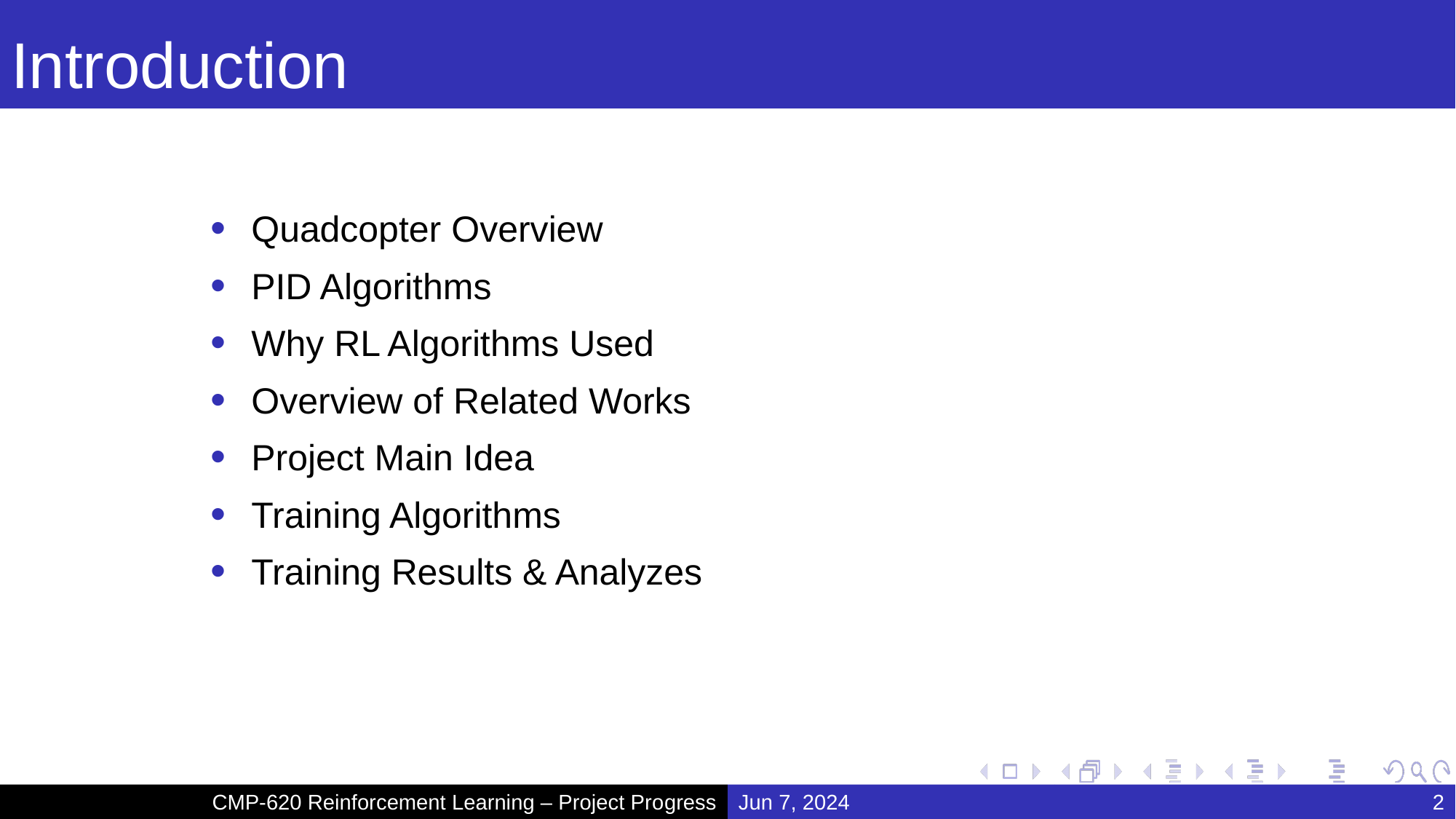

# Introduction

Quadcopter Overview
PID Algorithms
Why RL Algorithms Used
Overview of Related Works
Project Main Idea
Training Algorithms
Training Results & Analyzes

CMP-620 Reinforcement Learning – Project Progress
Jun 7, 2024
2